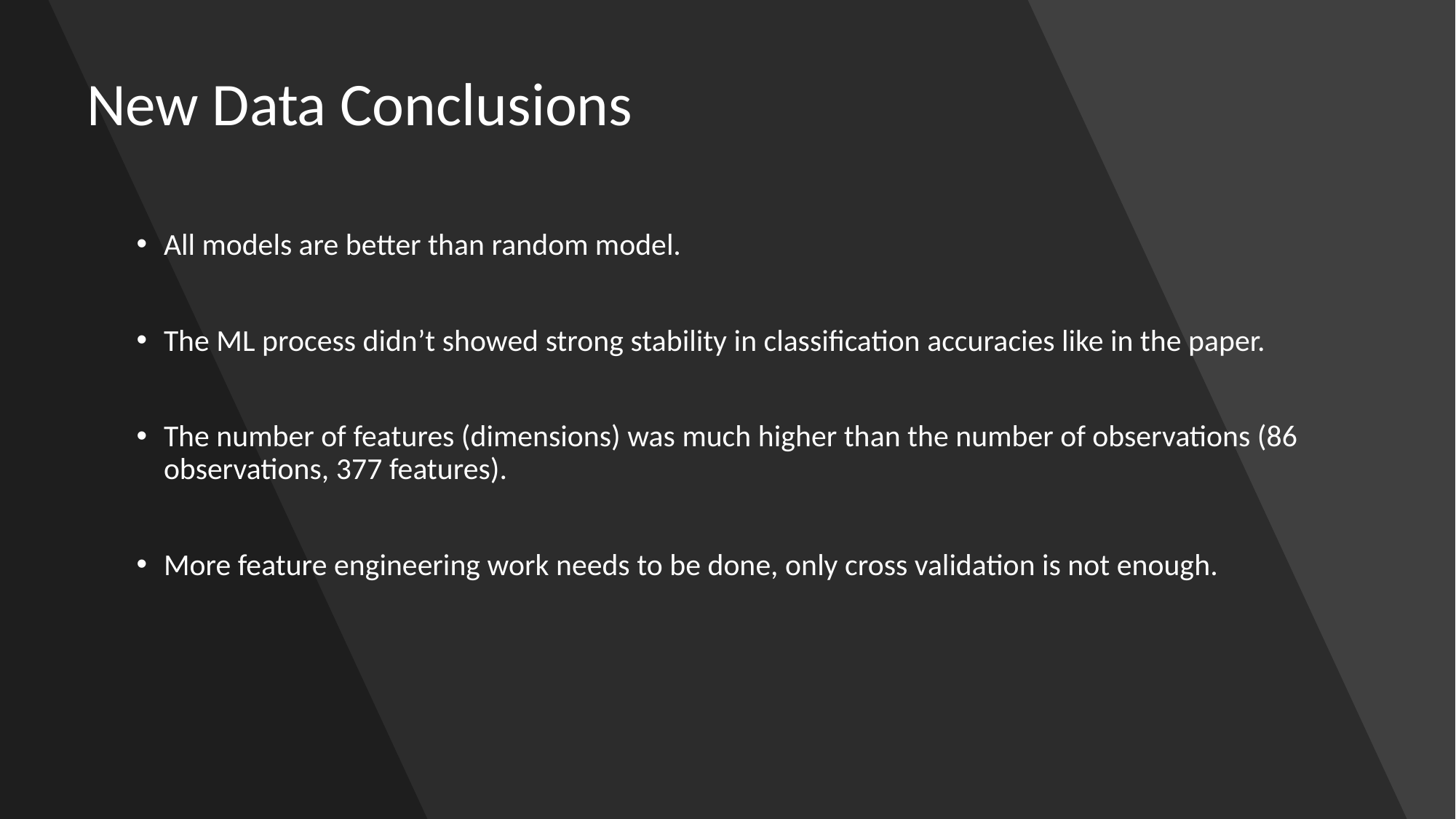

# New Data Conclusions
All models are better than random model.

The ML process didn’t showed strong stability in classification accuracies like in the paper.

The number of features (dimensions) was much higher than the number of observations (86 observations, 377 features).

More feature engineering work needs to be done, only cross validation is not enough.